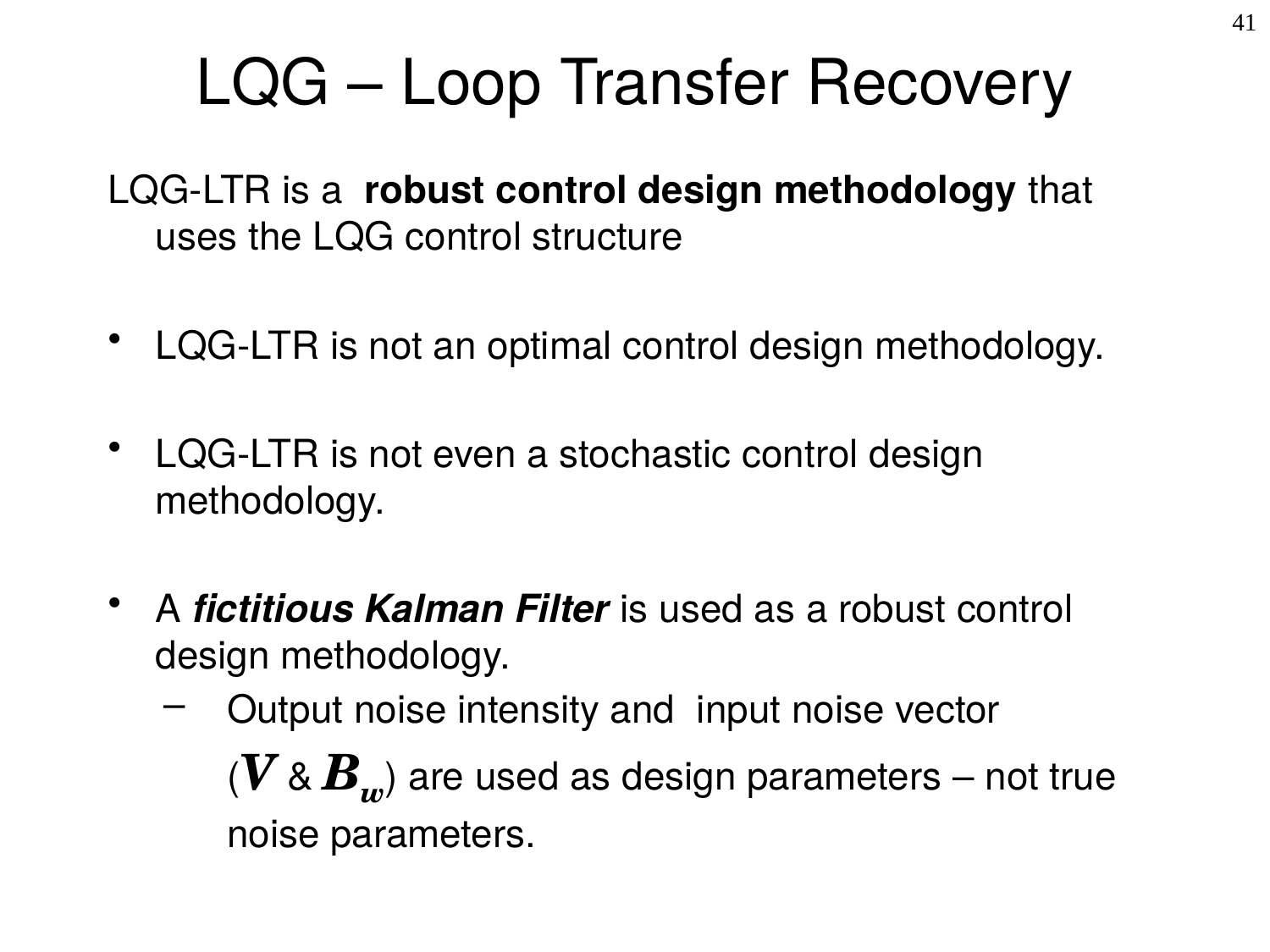

# LQG – Loop Transfer Recovery
41
LQG-LTR is a  robust control design methodology that uses the LQG control structure

LQG-LTR is not an optimal control design methodology.

LQG-LTR is not even a stochastic control design methodology.

A fictitious Kalman Filter is used as a robust control design methodology.
Output noise intensity and  input noise vector
	(V & Bw) are used as design parameters – not true noise parameters.